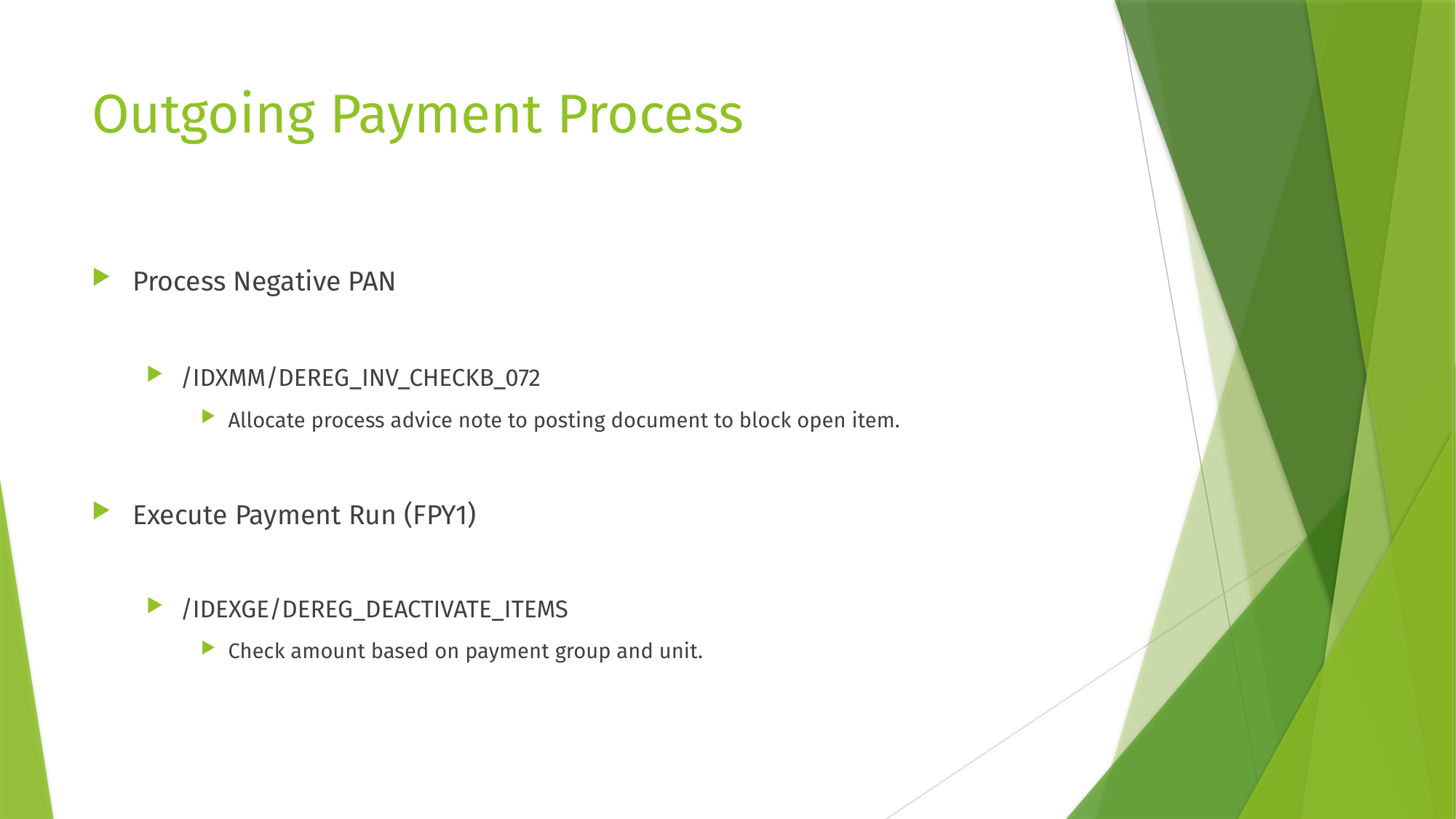

# Outgoing Payment Process
Process Negative PAN

/IDXMM/DEREG_INV_CHECKB_072
Allocate process advice note to posting document to block open item.

Execute Payment Run (FPY1)

/IDEXGE/DEREG_DEACTIVATE_ITEMS
Check amount based on payment group and unit.